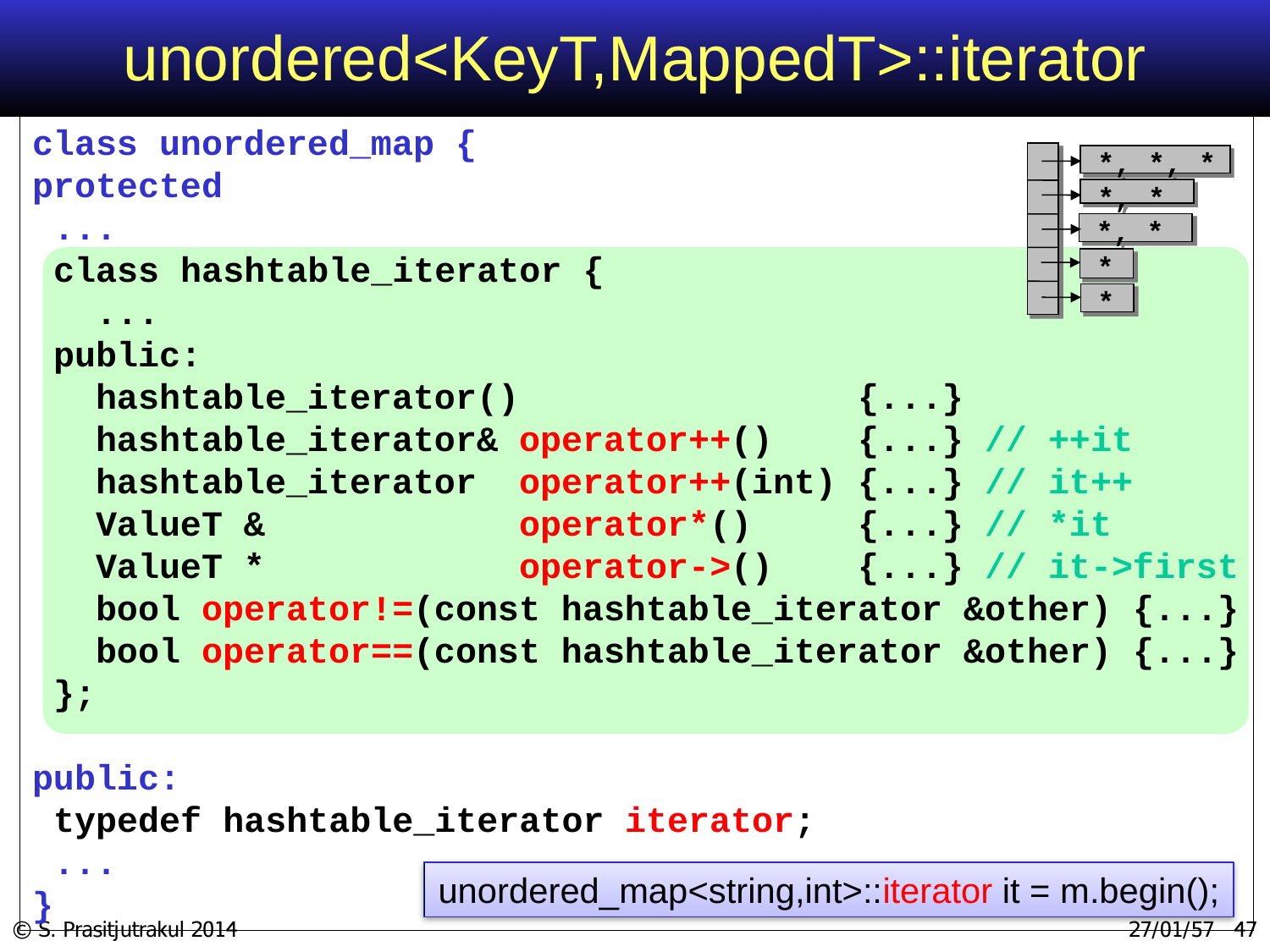

# unordered<KeyT,MappedT>::iterator
class unordered_map {
protected
 ...
 class hashtable_iterator {
   ...
 public:
   hashtable_iterator() 		   {...}
   hashtable_iterator& operator++()    {...} // ++it
   hashtable_iterator  operator++(int) {...} // it++
   ValueT & 	     operator*() 	   {...} // *it
   ValueT *   	     operator->()    {...} // it->first
   bool operator!=(const hashtable_iterator &other) {...}
   bool operator==(const hashtable_iterator &other) {...}
 };

public:
 typedef hashtable_iterator iterator;
 ...
}

 *, *, *

 *, *

 *, *

 *

 *

unordered_map<string,int>::iterator it = m.begin();